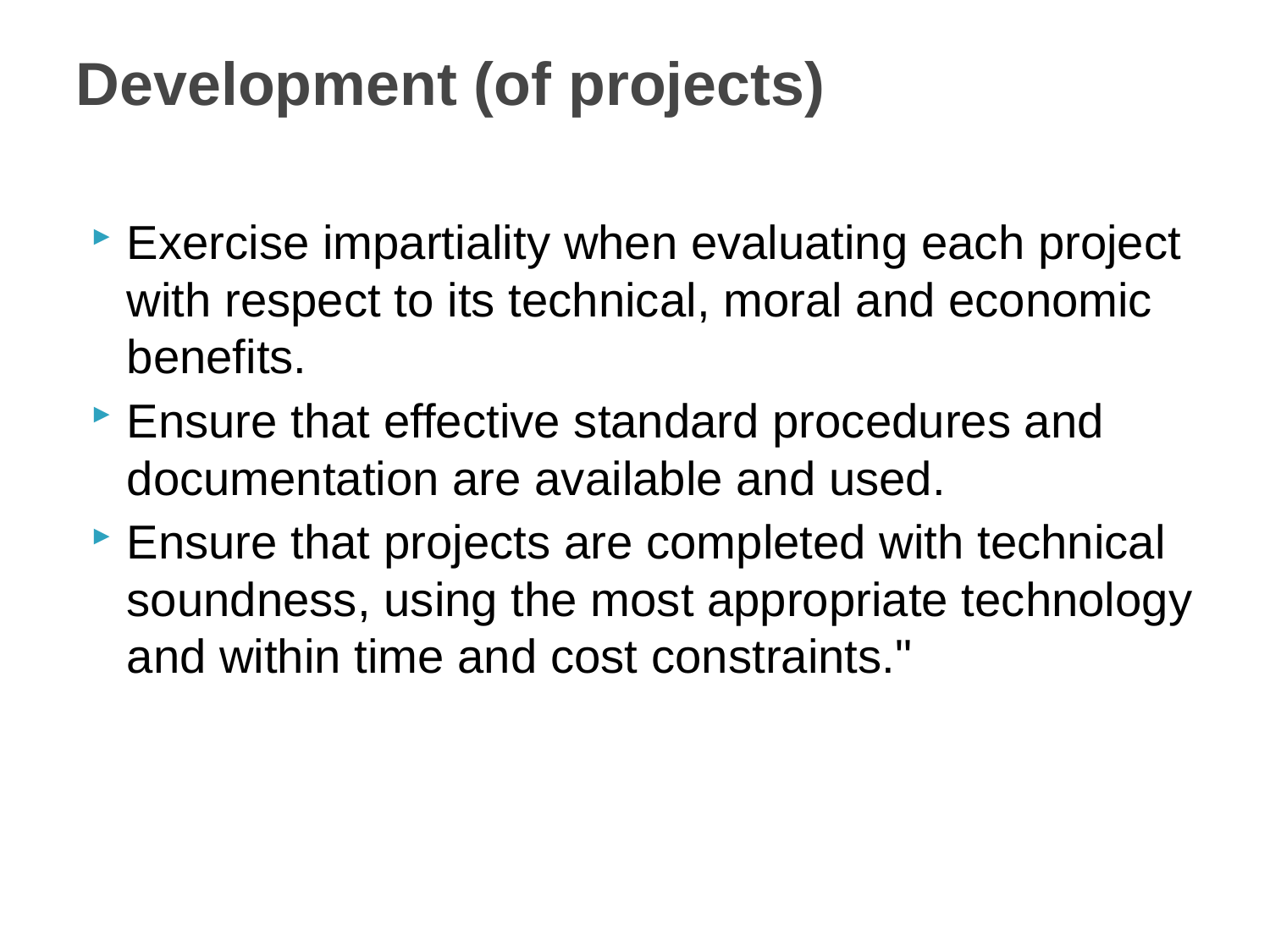

# Development (of projects)
Exercise impartiality when evaluating each project with respect to its technical, moral and economic benefits.
Ensure that effective standard procedures and documentation are available and used.
Ensure that projects are completed with technical soundness, using the most appropriate technology and within time and cost constraints."